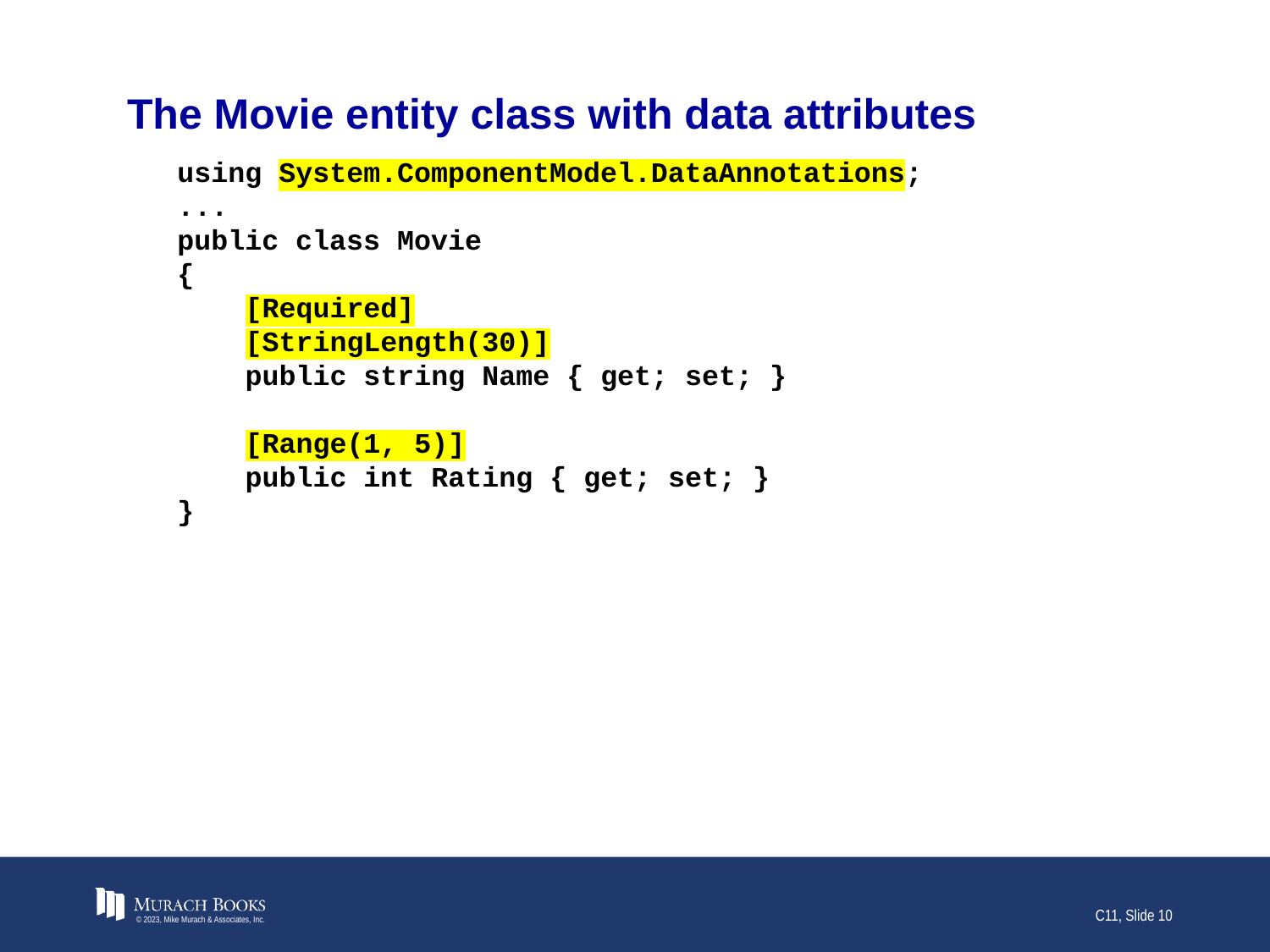

# The Movie entity class with data attributes
using System.ComponentModel.DataAnnotations;
...
public class Movie
{
    [Required]
    [StringLength(30)]
    public string Name { get; set; }

    [Range(1, 5)]
    public int Rating { get; set; }
}

© 2023, Mike Murach & Associates, Inc.

C11, Slide 10